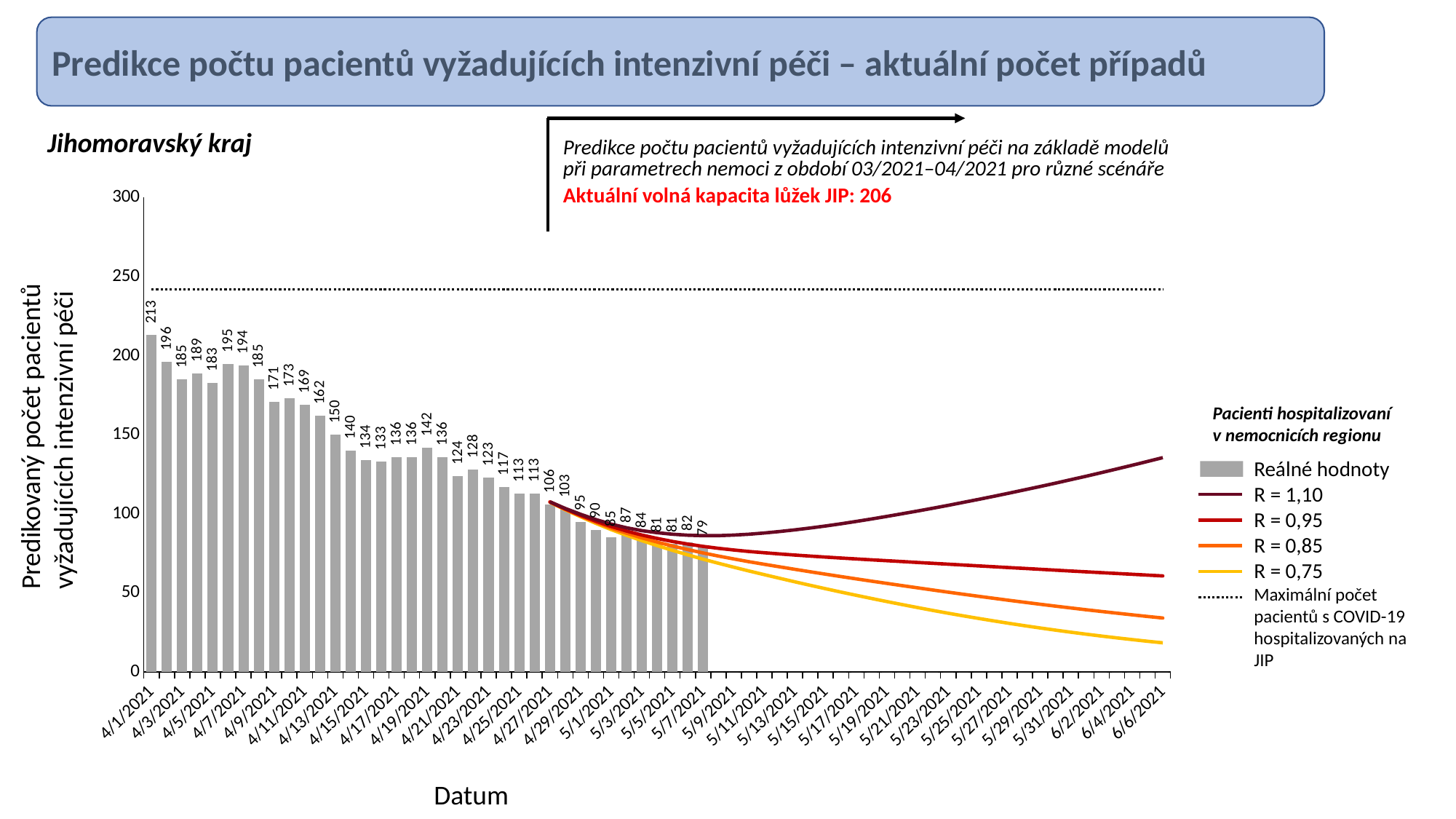

Predikce počtu pacientů vyžadujících intenzivní péči – aktuální počet případů
Jihomoravský kraj
| Predikce počtu pacientů vyžadujících intenzivní péči na základě modelů při parametrech nemoci z období 03/2021–04/2021 pro různé scénáře |
| --- |
| Aktuální volná kapacita lůžek JIP: 206 |

### Chart

| Category |  |  |  |  |  |  |
|---|---|---|---|---|---|---|
| 44287 | 213.0 | None | None | None | None | 242.0 |
| 44288 | 196.0 | None | None | None | None | 242.0 |
| 44289 | 185.0 | None | None | None | None | 242.0 |
| 44290 | 189.0 | None | None | None | None | 242.0 |
| 44291 | 183.0 | None | None | None | None | 242.0 |
| 44292 | 195.0 | None | None | None | None | 242.0 |
| 44293 | 194.0 | None | None | None | None | 242.0 |
| 44294 | 185.0 | None | None | None | None | 242.0 |
| 44295 | 171.0 | None | None | None | None | 242.0 |
| 44296 | 173.0 | None | None | None | None | 242.0 |
| 44297 | 169.0 | None | None | None | None | 242.0 |
| 44298 | 162.0 | None | None | None | None | 242.0 |
| 44299 | 150.0 | None | None | None | None | 242.0 |
| 44300 | 140.0 | None | None | None | None | 242.0 |
| 44301 | 134.0 | None | None | None | None | 242.0 |
| 44302 | 133.0 | None | None | None | None | 242.0 |
| 44303 | 136.0 | None | None | None | None | 242.0 |
| 44304 | 136.0 | None | None | None | None | 242.0 |
| 44305 | 142.0 | None | None | None | None | 242.0 |
| 44306 | 136.0 | None | None | None | None | 242.0 |
| 44307 | 124.0 | None | None | None | None | 242.0 |
| 44308 | 128.0 | None | None | None | None | 242.0 |
| 44309 | 123.0 | None | None | None | None | 242.0 |
| 44310 | 117.0 | None | None | None | None | 242.0 |
| 44311 | 113.0 | None | None | None | None | 242.0 |
| 44312 | 113.0 | None | None | None | None | 242.0 |
| 44313 | 106.0 | 107.37833175111925 | 107.46123145357983 | 107.54350312799147 | 107.66722465363338 | 242.0 |
| 44314 | 103.0 | 102.61724052157346 | 102.85231000524989 | 103.08656924830743 | 103.43899126125214 | 242.0 |
| 44315 | 95.0 | 98.20190730259054 | 98.64345561823352 | 99.08406720347121 | 99.74657720117375 | 242.0 |
| 44316 | 90.0 | 93.98055189027038 | 94.67122279717773 | 95.36084714283496 | 96.3971487926606 | 242.0 |
| 44317 | 85.0 | 90.03772359602588 | 91.02749811853849 | 92.01989611826588 | 93.51905876850992 | 242.0 |
| 44318 | 87.0 | 86.45652664988299 | 87.80032527689457 | 89.15781308793298 | 91.22767229037487 | 242.0 |
| 44319 | 84.0 | 83.0801610513976 | 84.83910440257637 | 86.63353874523335 | 89.40084254961775 | 242.0 |
| 44320 | 81.0 | 79.93449096344794 | 82.17161174524345 | 84.47851254448412 | 88.0801194067952 | 242.0 |
| 44321 | 81.0 | 76.932980220992 | 79.69677306781503 | 82.5766495265554 | 87.12627684810074 | 242.0 |
| 44322 | 82.0 | 74.0918574260983 | 77.42117617416115 | 80.92488541427282 | 86.52585507884405 | 242.0 |
| 44323 | 79.0 | 71.35019588888832 | 75.27788865069145 | 79.4545973470516 | 86.21285377678302 | 242.0 |
| 44324 | 0.0 | 68.76541625944007 | 73.321284867254 | 78.22117465687337 | 86.25298962289416 | 242.0 |
| 44325 | 0.0 | 66.294696527438 | 71.503317436013 | 77.17175561107587 | 86.59305018802553 | 242.0 |
| 44326 | 0.0 | 63.86579079378309 | 69.74394602127303 | 76.21861737996255 | 87.13620327489983 | 242.0 |
| 44327 | 0.0 | 61.55232790241517 | 68.10681592370372 | 75.41753691865819 | 87.92546268745178 | 242.0 |
| 44328 | 0.0 | 59.268436790782275 | 66.49701123903537 | 74.66438966419497 | 88.84672166926373 | 242.0 |
| 44329 | 0.0 | 57.03023352792202 | 64.92598741817598 | 73.96474484861318 | 89.90406552193232 | 242.0 |
| 44330 | 0.0 | 54.81889740461133 | 63.369709683120774 | 73.29132574341381 | 91.06961186569282 | 242.0 |
| 44331 | 0.0 | 52.66165349685878 | 61.850777150664626 | 72.66385973562299 | 92.36049241417696 | 242.0 |
| 44332 | 0.0 | 50.551796890753764 | 60.357954380018754 | 72.06529934802546 | 93.75138036665439 | 242.0 |
| 44333 | 0.0 | 48.498240770512254 | 58.89753027742806 | 71.49551811057418 | 95.23541999392775 | 242.0 |
| 44334 | 0.0 | 46.49975414422164 | 57.46445481399613 | 70.94516108806164 | 96.79675317597469 | 242.0 |
| 44335 | 0.0 | 44.53775807702779 | 56.03662995386629 | 70.3904205827152 | 98.41020094134484 | 242.0 |
| 44336 | 0.0 | 42.63590204966956 | 54.63755997825763 | 69.8511197977571 | 100.09579320081116 | 242.0 |
| 44337 | 0.0 | 40.760711550702936 | 53.23161883334793 | 69.29043215253022 | 101.81359325009998 | 242.0 |
| 44338 | 0.0 | 38.94296820365784 | 51.849194077669154 | 68.73565963755226 | 103.58711269226674 | 242.0 |
| 44339 | 0.0 | 37.18726478371606 | 50.49447891501655 | 68.18954490962537 | 105.4145273273434 | 242.0 |
| 44340 | 0.0 | 35.49843330988441 | 49.17234066518395 | 67.65509312687028 | 107.29757841474844 | 242.0 |
| 44341 | 0.0 | 33.85235043217556 | 47.85877485511216 | 67.10715687495686 | 109.21127087096686 | 242.0 |
| 44342 | 0.0 | 32.26768170399896 | 46.57316069572667 | 66.56568892860946 | 111.17482836996945 | 242.0 |
| 44343 | 0.0 | 30.74210728483078 | 45.313660780026 | 66.02725293024744 | 113.18374964887069 | 242.0 |
| 44344 | 0.0 | 29.270771099546728 | 44.076687504668186 | 65.48764182773267 | 115.23232787467029 | 242.0 |
| 44345 | 0.0 | 27.84990857226525 | 42.85940148951686 | 64.94490624734635 | 117.31705033222539 | 242.0 |
| 44346 | 0.0 | 26.482403741420697 | 41.66602251700441 | 64.40129206287608 | 119.44145327807323 | 242.0 |
| 44347 | 0.0 | 25.182449111062695 | 40.51159038333865 | 63.87309314870877 | 121.62097275283261 | 242.0 |
| 44348 | 0.0 | 23.938834807990208 | 39.387061231752256 | 63.350881240382684 | 123.84637708952982 | 242.0 |
| 44349 | 0.0 | 22.744120045284163 | 38.28545721493121 | 62.828183186766864 | 126.11148785880337 | 242.0 |
| 44350 | 0.0 | 21.61026687857754 | 37.22070724224597 | 62.31897697641766 | 128.43007755045284 | 242.0 |
| 44351 | 0.0 | 20.51035359245222 | 36.16688841856184 | 61.797449806481424 | 130.77661375659397 | 242.0 |
| 44352 | 0.0 | 19.463020010200477 | 35.14400620931156 | 61.28475226206217 | 133.17205199802848 | 242.0 |
| 44353 | 0.0 | 18.46698354671934 | 34.15161646769704 | 60.780227895222126 | 135.61680901429634 | 242.0 |
|  | None | None | None | None | None | None |
|  | None | None | None | None | None | None |
|  | None | None | None | None | None | None |
|  | None | None | None | None | None | None |
|  | None | None | None | None | None | None |
|  | None | None | None | None | None | None |
|  | None | None | None | None | None | None |
|  | None | None | None | None | None | None |
|  | None | None | None | None | None | None |
|  | None | None | None | None | None | None |
|  | None | None | None | None | None | None |
|  | None | None | None | None | None | None |
|  | None | None | None | None | None | None |
|  | None | None | None | None | None | None |
|  | None | None | None | None | None | None |
|  | None | None | None | None | None | None |
|  | None | None | None | None | None | None |
|  | None | None | None | None | None | None |
|  | None | None | None | None | None | None |
|  | None | None | None | None | None | None |
|  | None | None | None | None | None | None |
|  | None | None | None | None | None | None |
|  | None | None | None | None | None | None |
|  | None | None | None | None | None | None |
|  | None | None | None | None | None | None |
|  | None | None | None | None | None | None |
|  | None | None | None | None | None | None |
|  | None | None | None | None | None | None |
|  | None | None | None | None | None | None |
|  | None | None | None | None | None | None |
|  | None | None | None | None | None | None |
|  | None | None | None | None | None | None |
|  | None | None | None | None | None | None |
|  | None | None | None | None | None | None |
|  | None | None | None | None | None | None |
|  | None | None | None | None | None | None |
|  | None | None | None | None | None | None |
|  | None | None | None | None | None | None |
|  | None | None | None | None | None | None |
|  | None | None | None | None | None | None |
|  | None | None | None | None | None | None |
|  | None | None | None | None | None | None |
|  | None | None | None | None | None | None |
|  | None | None | None | None | None | None |
|  | None | None | None | None | None | None |
|  | None | None | None | None | None | None |
|  | None | None | None | None | None | None |
|  | None | None | None | None | None | None |
|  | None | None | None | None | None | None |
|  | None | None | None | None | None | None |
|  | None | None | None | None | None | None |
|  | None | None | None | None | None | None |
|  | None | None | None | None | None | None |
|  | None | None | None | None | None | None |
|  | None | None | None | None | None | None |
|  | None | None | None | None | None | None |
|  | None | None | None | None | None | None |
|  | None | None | None | None | None | None |
|  | None | None | None | None | None | None |
|  | None | None | None | None | None | None |
|  | None | None | None | None | None | None |
|  | None | None | None | None | None | None |
|  | None | None | None | None | None | None |
|  | None | None | None | None | None | None |
|  | None | None | None | None | None | None |
|  | None | None | None | None | None | None |
|  | None | None | None | None | None | None |
|  | None | None | None | None | None | None |
|  | None | None | None | None | None | None |
|  | None | None | None | None | None | None |
|  | None | None | None | None | None | None |
|  | None | None | None | None | None | None |
|  | None | None | None | None | None | None |
|  | None | None | None | None | None | None |
|  | None | None | None | None | None | None |
|  | None | None | None | None | None | None |
|  | None | None | None | None | None | None |
|  | None | None | None | None | None | None |
|  | None | None | None | None | None | None |
|  | None | None | None | None | None | None |
|  | None | None | None | None | None | None |
|  | None | None | None | None | None | None |
|  | None | None | None | None | None | None |
|  | None | None | None | None | None | None |
|  | None | None | None | None | None | None |
|  | None | None | None | None | None | None |
|  | None | None | None | None | None | None |
|  | None | None | None | None | None | None |
|  | None | None | None | None | None | None |
|  | None | None | None | None | None | None |
|  | None | None | None | None | None | None |
|  | None | None | None | None | None | None |
|  | None | None | None | None | None | None |
|  | None | None | None | None | None | None |
|  | None | None | None | None | None | None |
|  | None | None | None | None | None | None |
|  | None | None | None | None | None | None |
|  | None | None | None | None | None | None |
|  | None | None | None | None | None | None |
|  | None | None | None | None | None | None |
|  | None | None | None | None | None | None |
|  | None | None | None | None | None | None |
|  | None | None | None | None | None | None |
|  | None | None | None | None | None | None |
|  | None | None | None | None | None | None |
|  | None | None | None | None | None | None |
|  | None | None | None | None | None | None |
|  | None | None | None | None | None | None |
|  | None | None | None | None | None | None |
|  | None | None | None | None | None | None |
|  | None | None | None | None | None | None |
|  | None | None | None | None | None | None |
|  | None | None | None | None | None | None |
|  | None | None | None | None | None | None |
Pacienti hospitalizovaní v nemocnicích regionu
Predikovaný počet pacientů
vyžadujících intenzivní péči
Reálné hodnoty
R = 1,10
R = 0,95
R = 0,85
R = 0,75
Maximální počet pacientů s COVID-19 hospitalizovaných na JIP

Datum